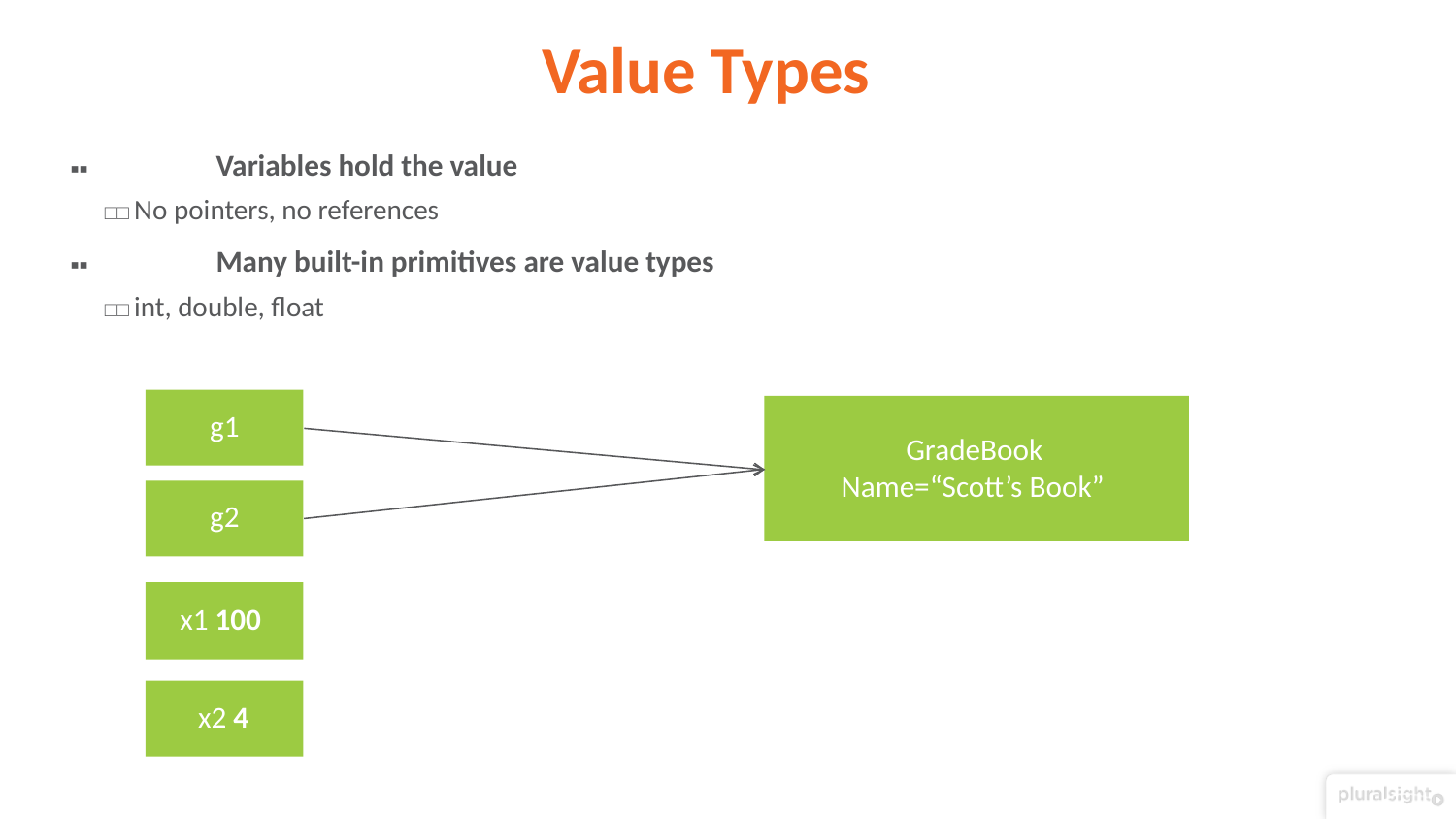

# Value Types
▪▪	Variables hold the value
□□ No pointers, no references
▪▪	Many built-in primitives are value types
□□ int, double, float
g1

GradeBook  Name=“Scott’s Book”

g2
x1 100
x2 4